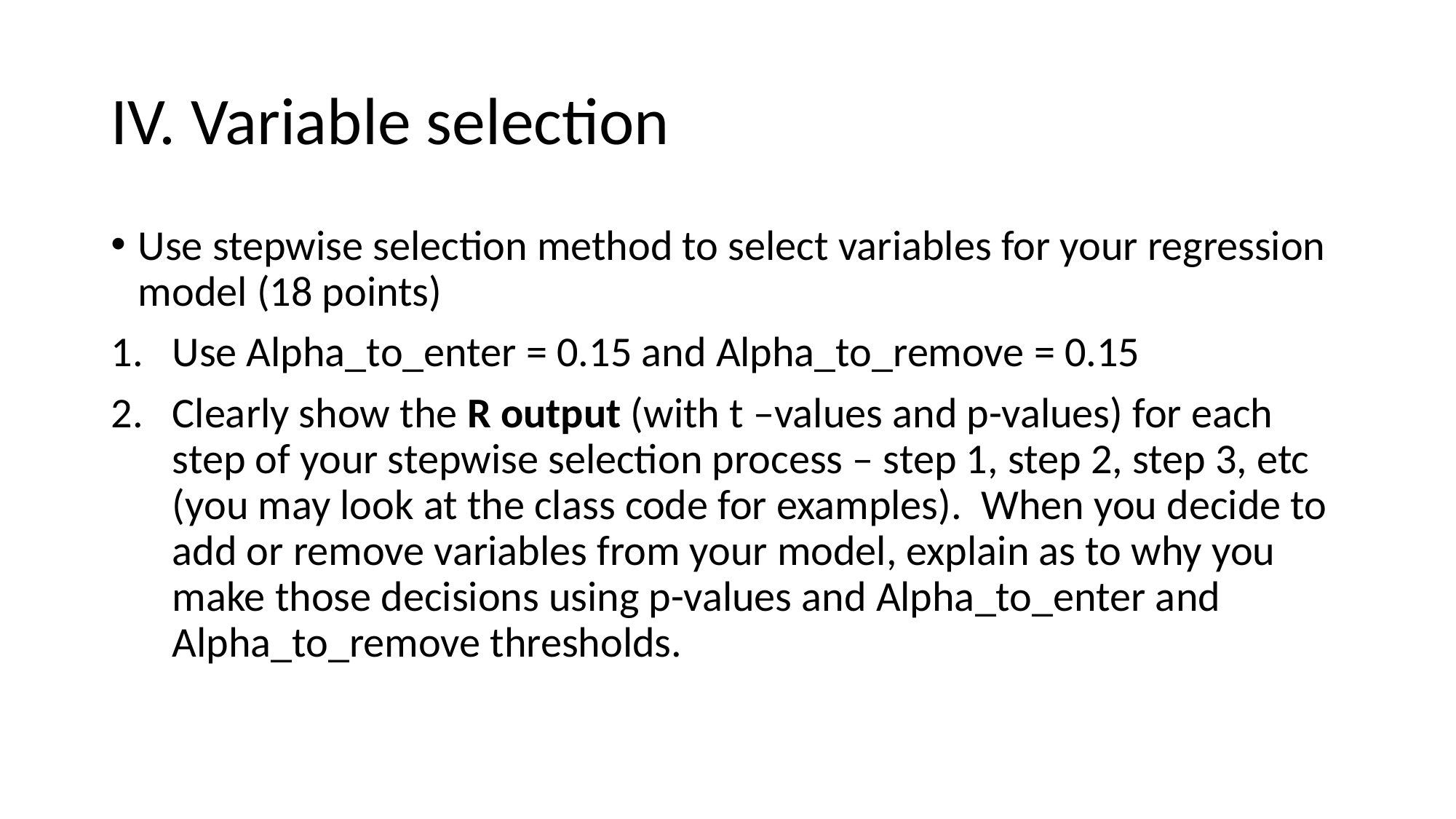

# IV. Variable selection
Use stepwise selection method to select variables for your regression model (18 points)
Use Alpha_to_enter = 0.15 and Alpha_to_remove = 0.15
Clearly show the R output (with t –values and p-values) for each step of your stepwise selection process – step 1, step 2, step 3, etc (you may look at the class code for examples).  When you decide to add or remove variables from your model, explain as to why you make those decisions using p-values and Alpha_to_enter and Alpha_to_remove thresholds.